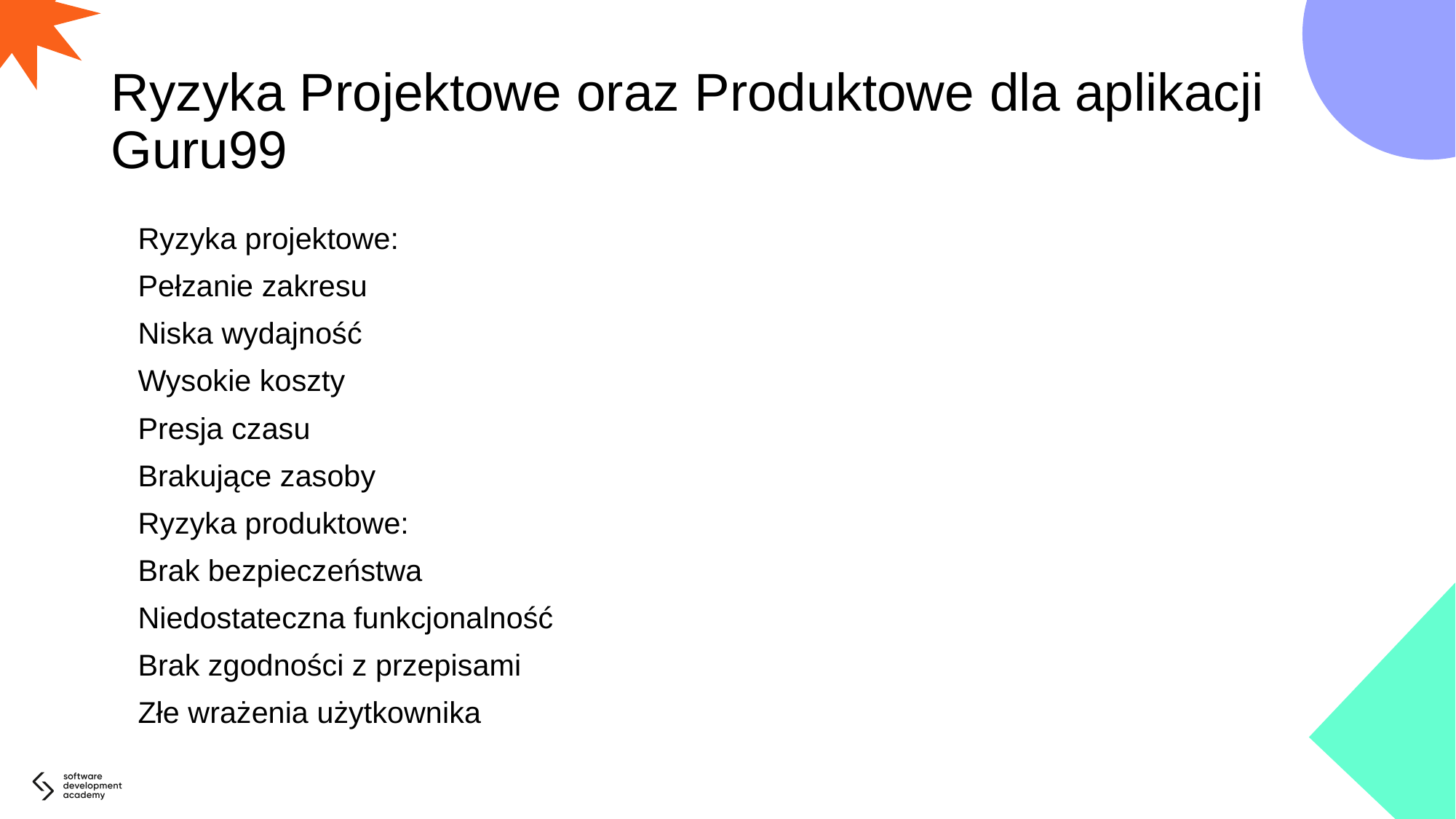

# Ryzyka Projektowe oraz Produktowe dla aplikacji Guru99
Ryzyka projektowe:
	Pełzanie zakresu
	Niska wydajność
	Wysokie koszty
	Presja czasu
	Brakujące zasoby
Ryzyka produktowe:
	Brak bezpieczeństwa
	Niedostateczna funkcjonalność
	Brak zgodności z przepisami
	Złe wrażenia użytkownika